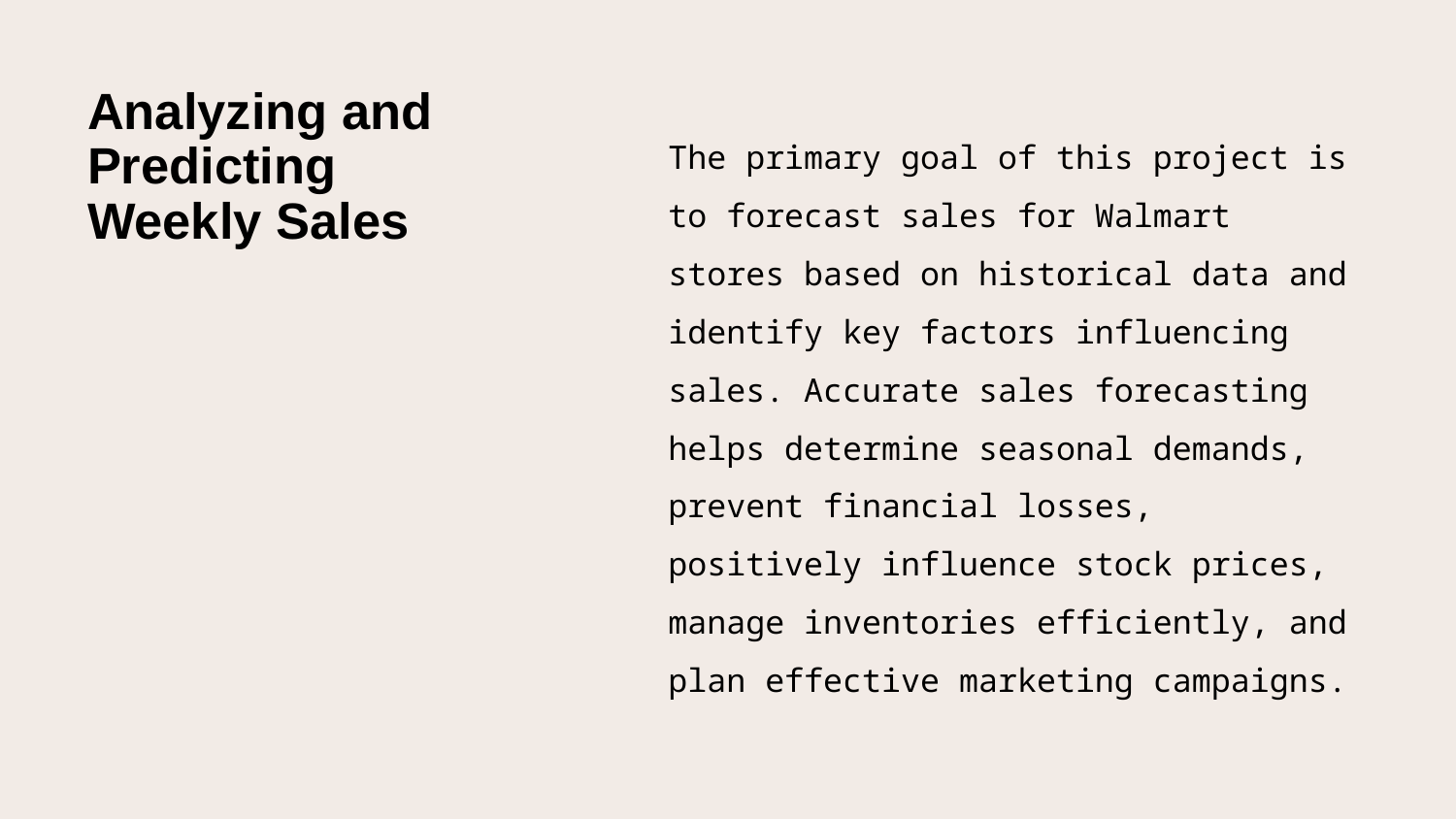

# Analyzing and Predicting Weekly Sales
The primary goal of this project is to forecast sales for Walmart stores based on historical data and identify key factors influencing sales. Accurate sales forecasting helps determine seasonal demands, prevent financial losses, positively influence stock prices, manage inventories efficiently, and plan effective marketing campaigns.